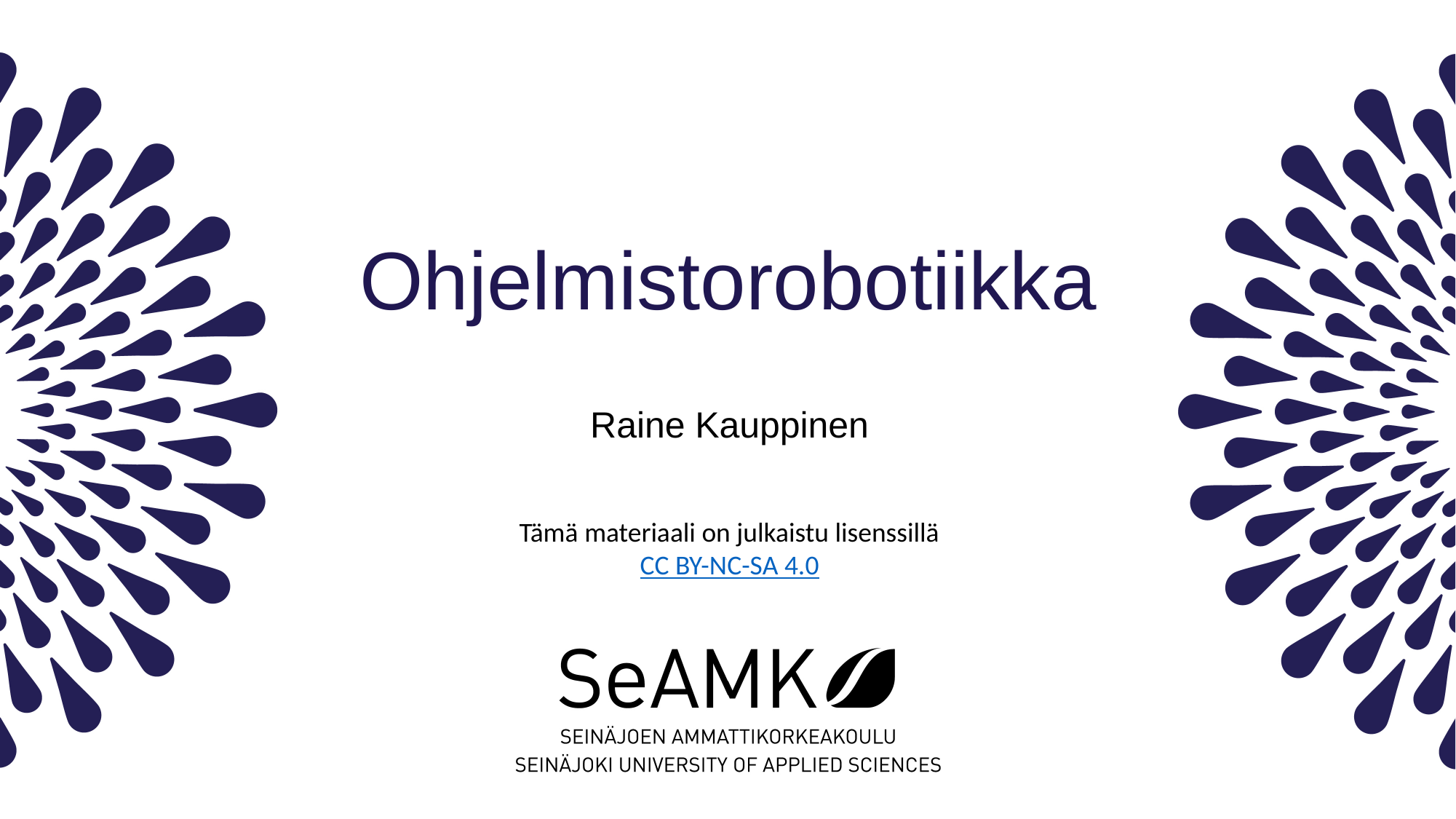

# Ohjelmistorobotiikka
Raine Kauppinen
Tämä materiaali on julkaistu lisenssillä
CC BY-NC-SA 4.0